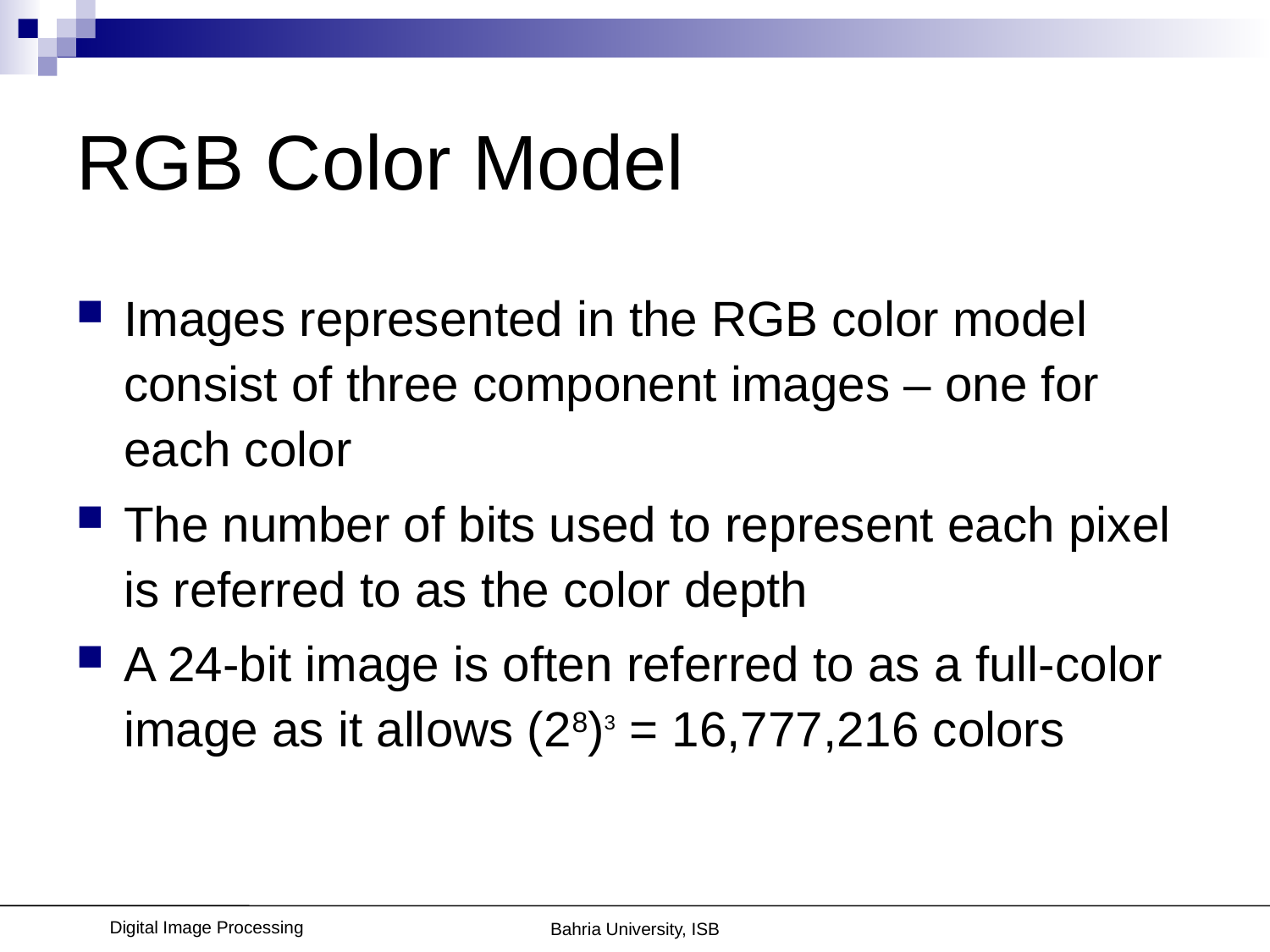

# RGB Color Model
Images represented in the RGB color model consist of three component images – one for each color
The number of bits used to represent each pixel is referred to as the color depth
A 24-bit image is often referred to as a full-color image as it allows (28)3 = 16,777,216 colors